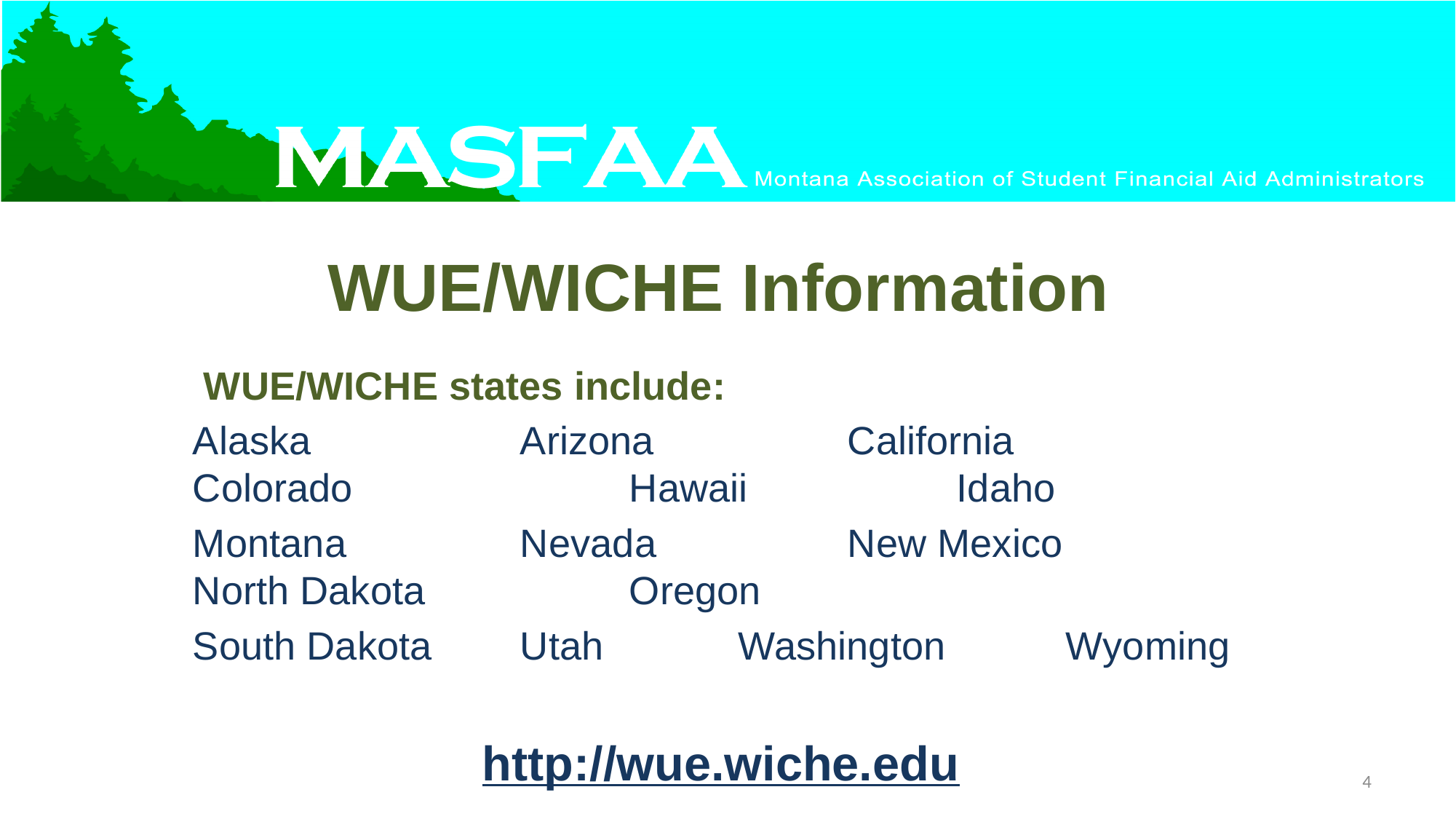

# WUE/WICHE Information
 WUE/WICHE states include:
Alaska 		Arizona 		California		Colorado			Hawaii 		Idaho
Montana		Nevada		New Mexico		North Dakota		Oregon
South Dakota	Utah		Washington		Wyoming

http://wue.wiche.edu

4